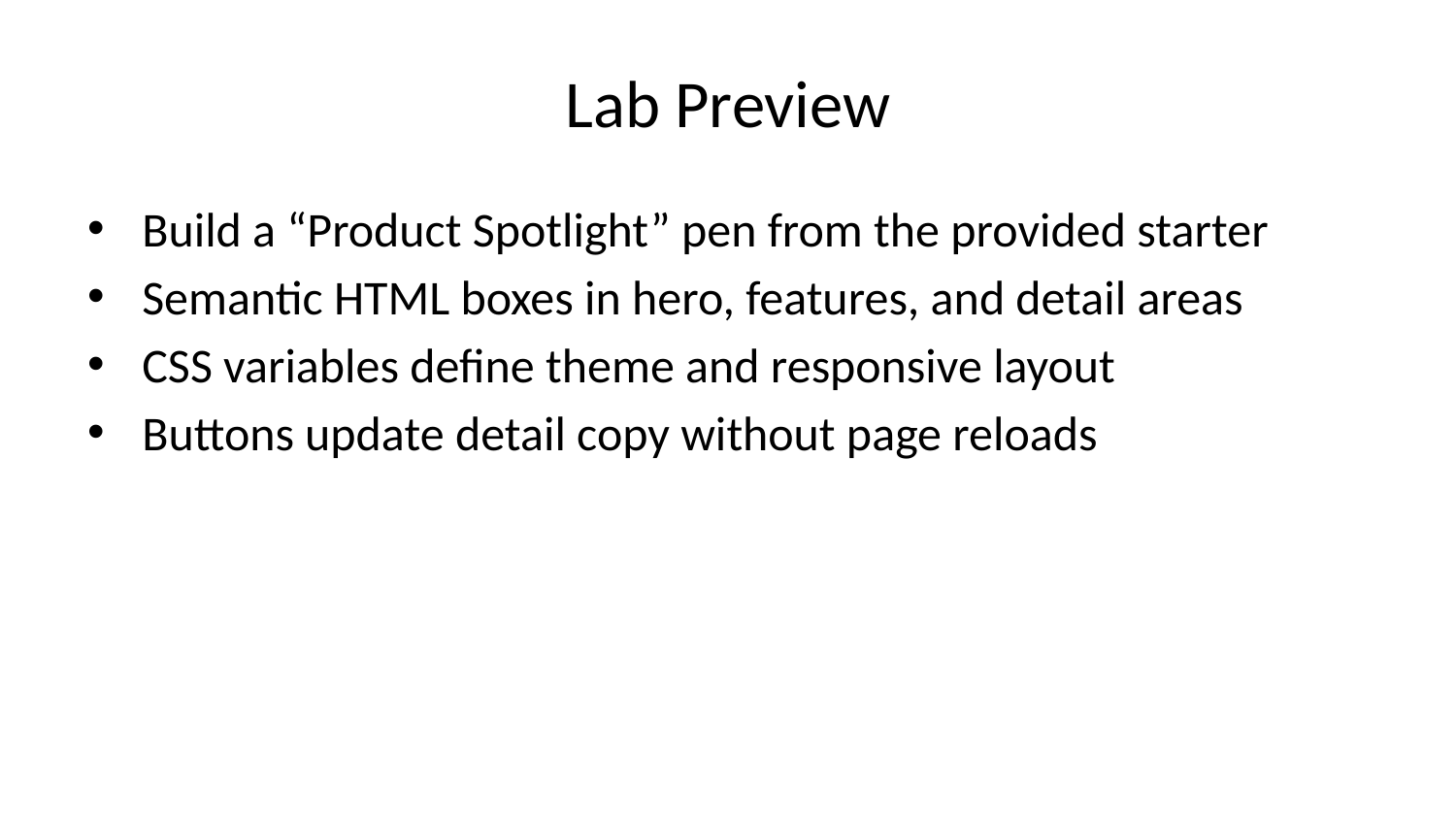

# Lab Preview
Build a “Product Spotlight” pen from the provided starter
Semantic HTML boxes in hero, features, and detail areas
CSS variables define theme and responsive layout
Buttons update detail copy without page reloads